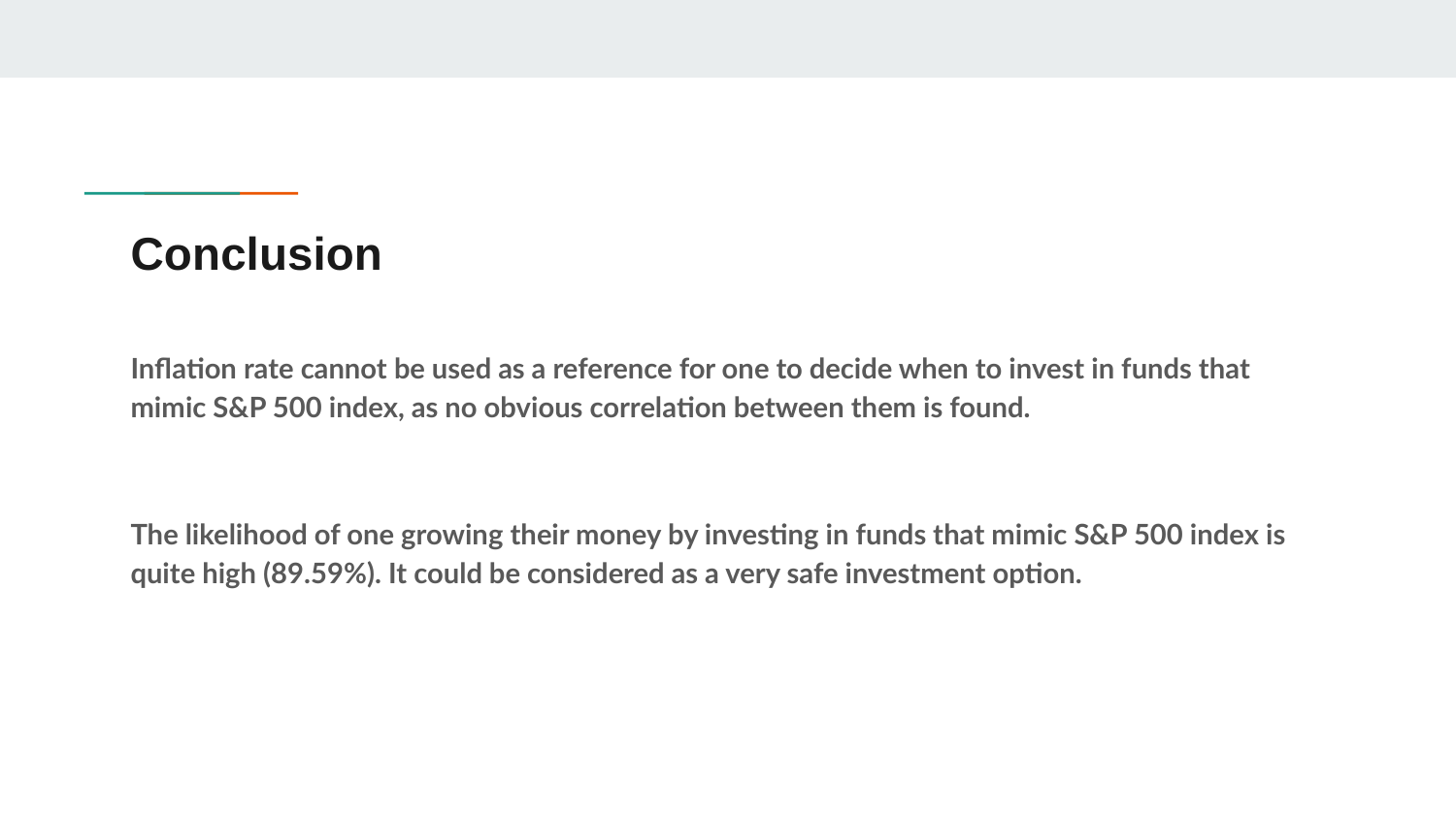

# Conclusion
Inflation rate cannot be used as a reference for one to decide when to invest in funds that mimic S&P 500 index, as no obvious correlation between them is found.

The likelihood of one growing their money by investing in funds that mimic S&P 500 index is quite high (89.59%). It could be considered as a very safe investment option.